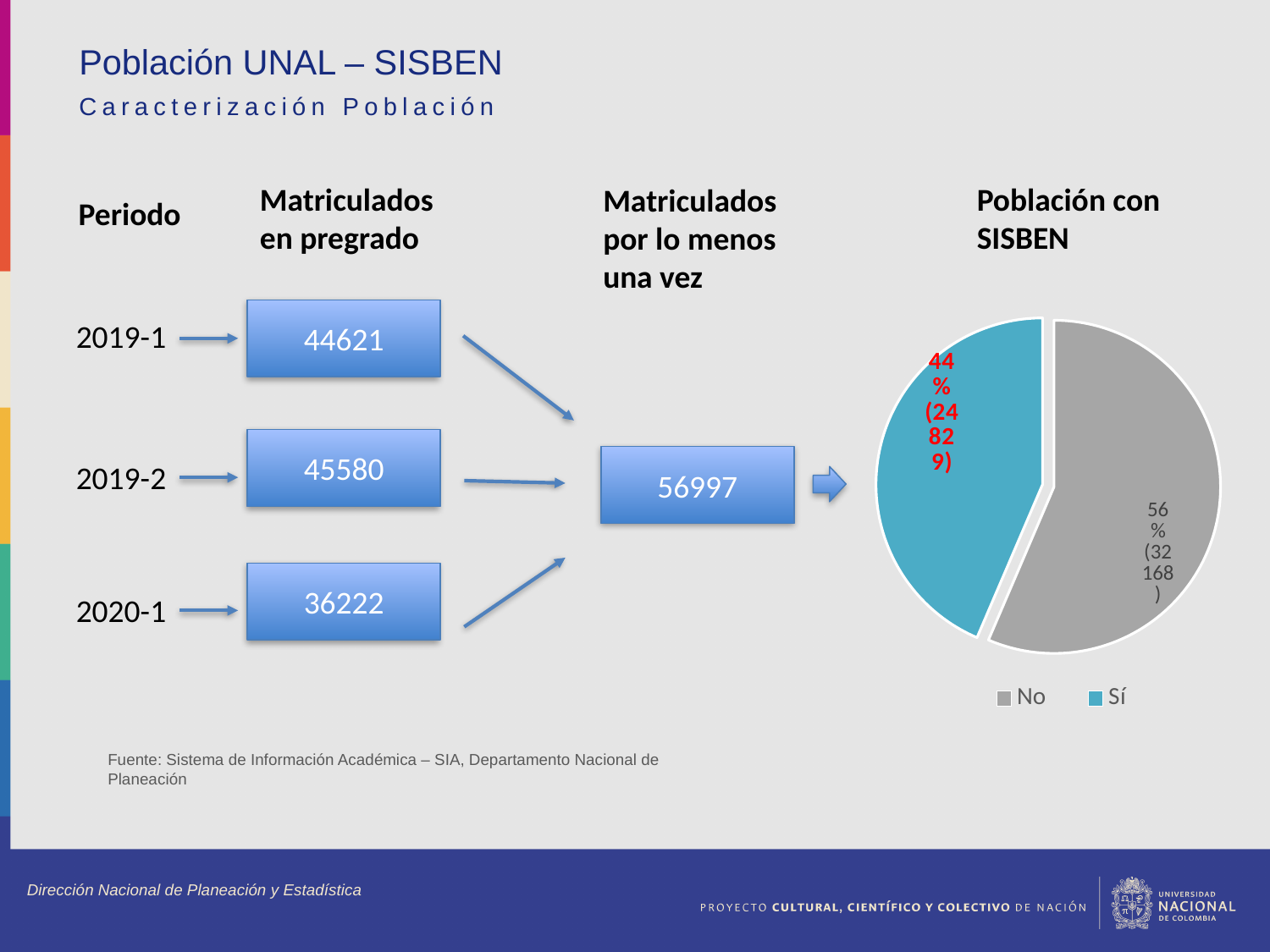

Población UNAL – SISBEN
Caracterización Población
Matriculados en pregrado
Población con SISBEN
Matriculados por lo menos una vez
Periodo

### Chart

| Category |  |
|---|---|
| No | 0.5643805814341105 |
| Sí | 0.4356194185658894 |
44621
2019-1
45580
56997
2019-2

36222
2020-1
Fuente: Sistema de Información Académica – SIA, Departamento Nacional de Planeación

Dirección Nacional de Planeación y Estadística